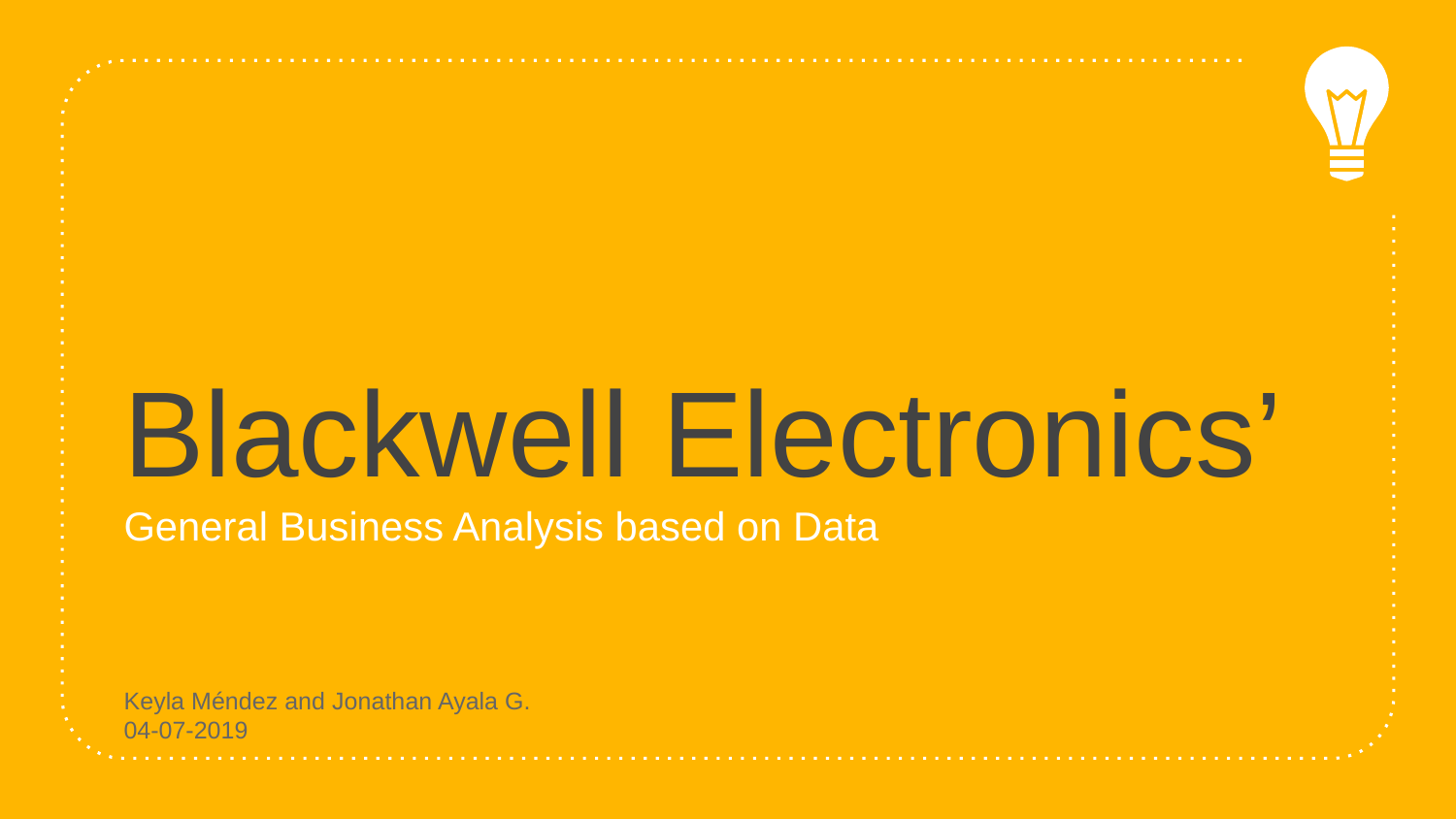

# Blackwell Electronics’ General Business Analysis based on Data Keyla Méndez and Jonathan Ayala G. 04-07-2019